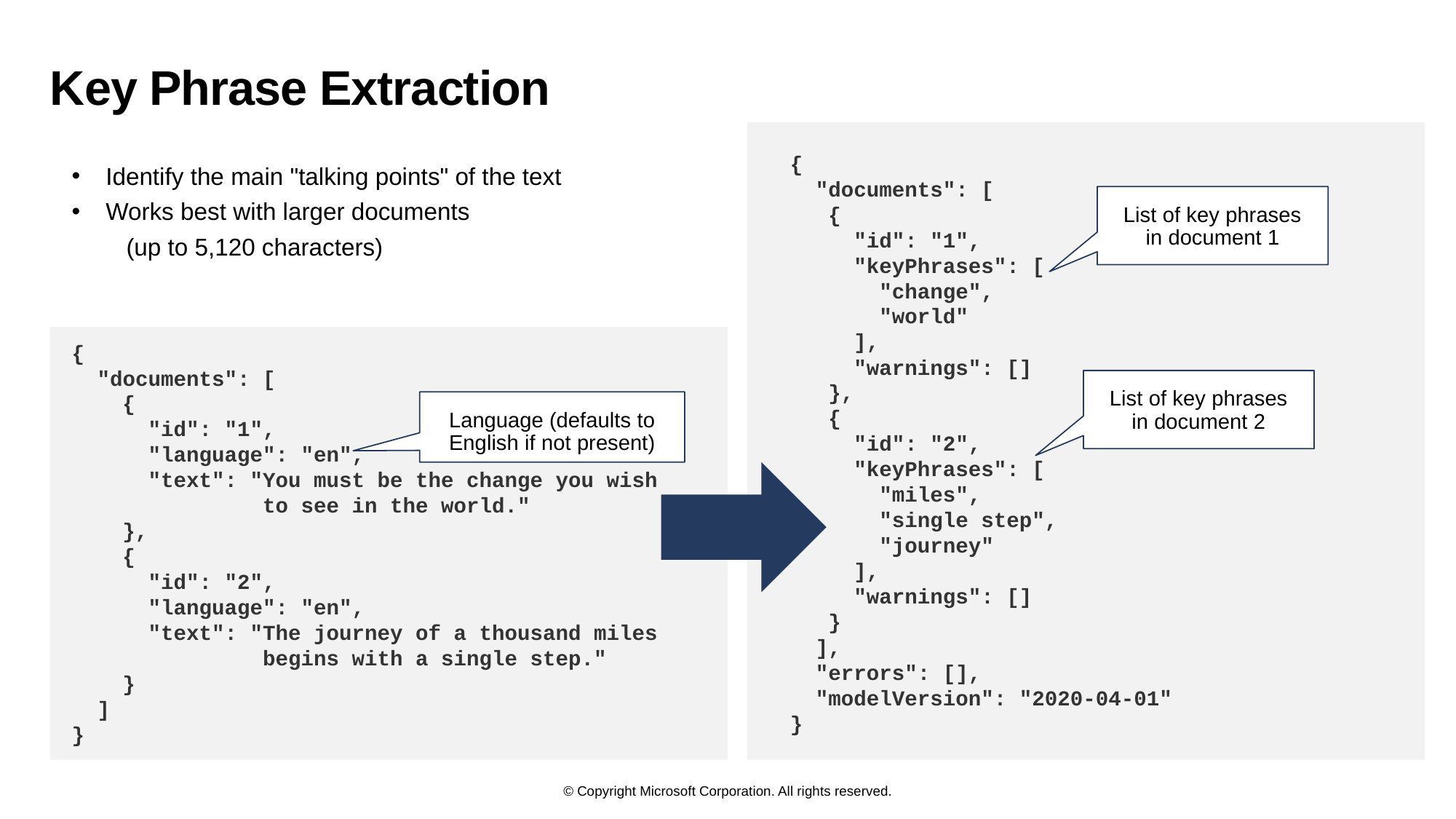

# Key Phrase Extraction

Identify the main "talking points" of the text
Works best with larger documents
(up to 5,120 characters)
{
  "documents": [
   {
     "id": "1",
     "keyPhrases": [
       "change",
       "world"
     ],
     "warnings": []
   },
   {
     "id": "2",
     "keyPhrases": [
       "miles",
       "single step",
       "journey"
     ],
     "warnings": []
   }
  ],
  "errors": [],
  "modelVersion": "2020-04-01"
}
List of key phrases in document 1

{
  "documents": [
    {
      "id": "1",
      "language": "en",
      "text": "You must be the change you wish
               to see in the world."
    },
    {
      "id": "2",
      "language": "en",
      "text": "The journey of a thousand miles
               begins with a single step."
    }
  ]
}
List of key phrases in document 2
Language (defaults to English if not present)